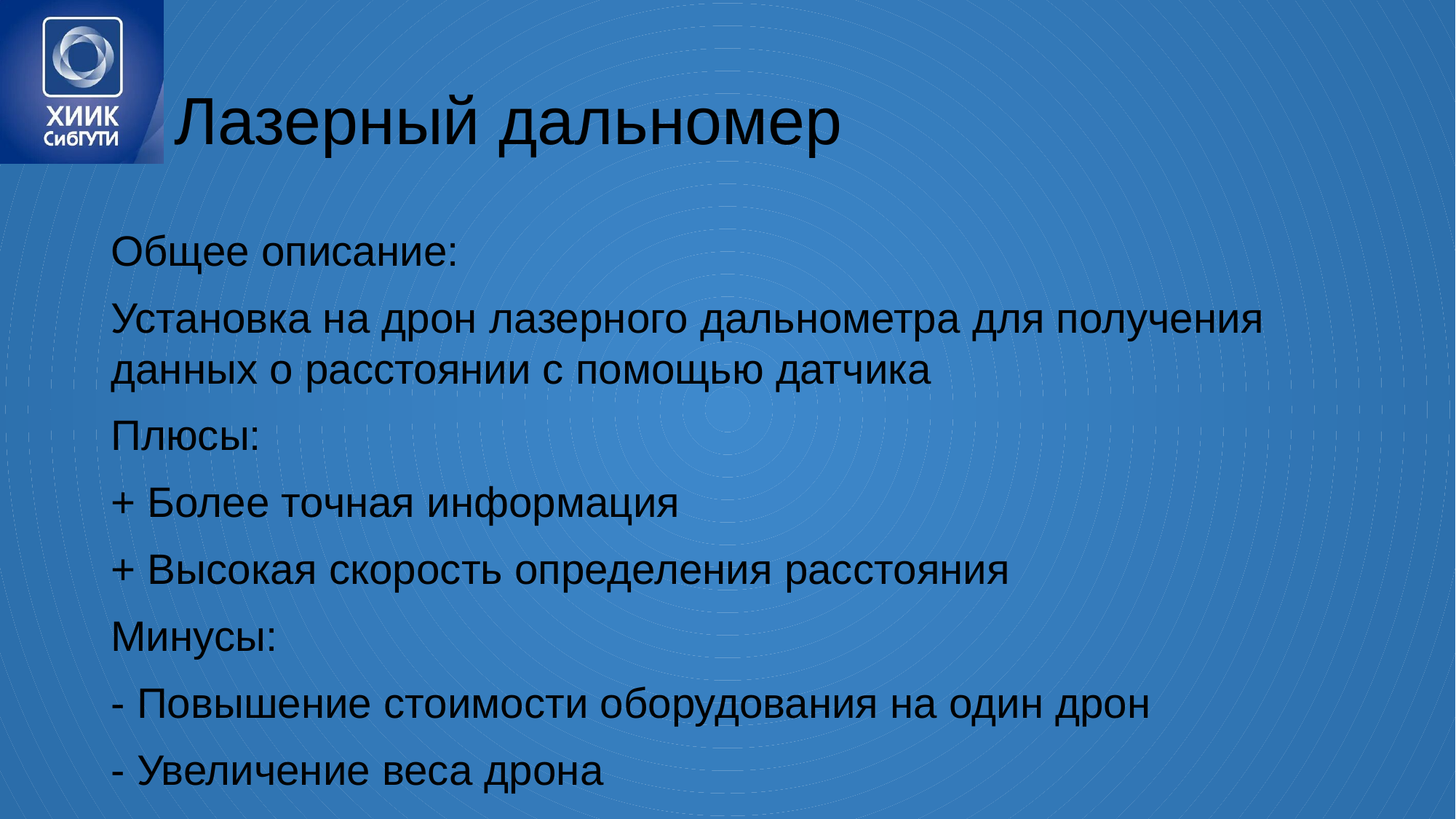

# Лазерный дальномер
Общее описание:
Установка на дрон лазерного дальнометра для получения данных о расстоянии с помощью датчика
Плюсы:
+ Более точная информация
+ Высокая скорость определения расстояния
Минусы:
- Повышение стоимости оборудования на один дрон
- Увеличение веса дрона